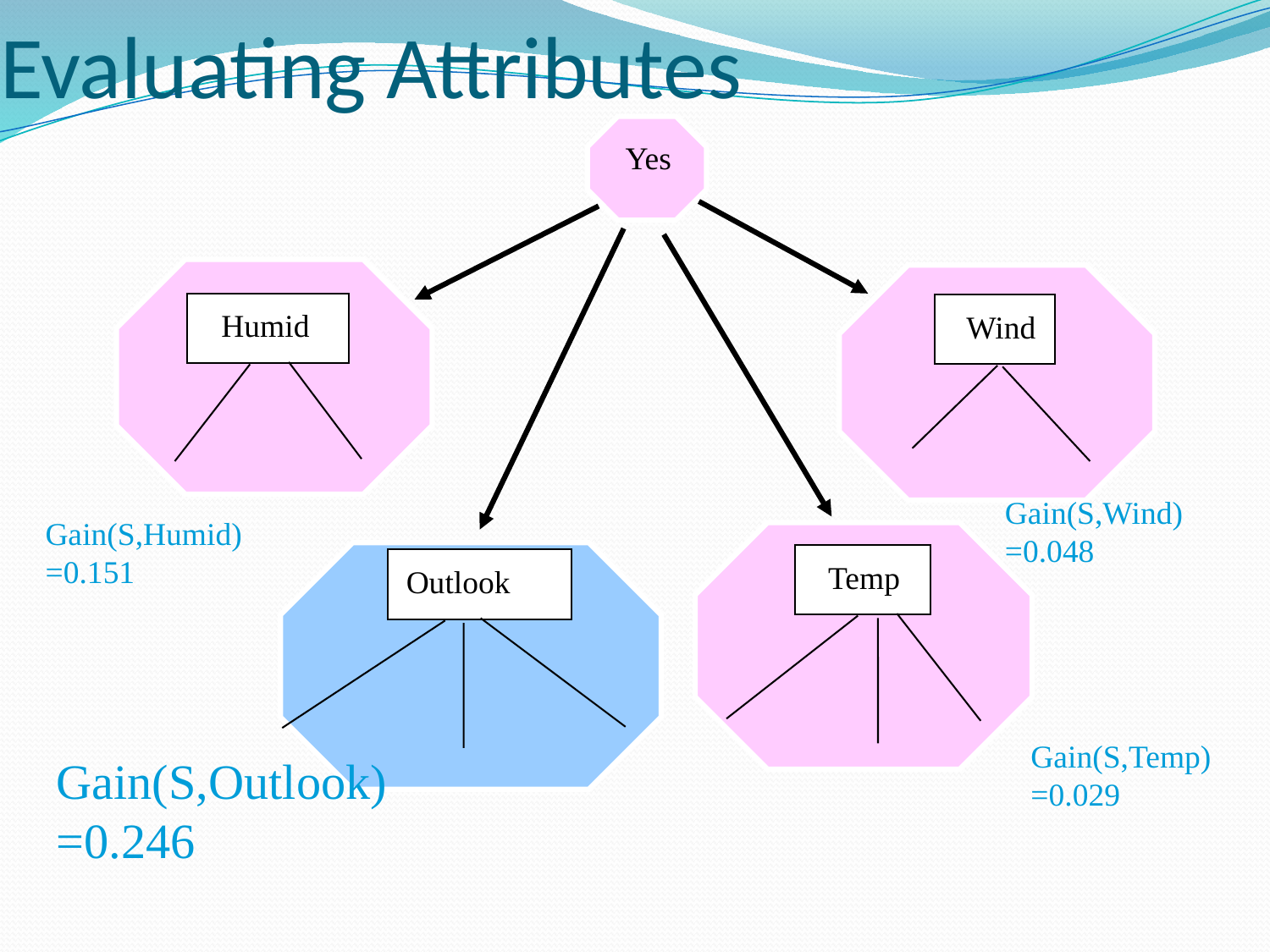

# Evaluating Attributes

Yes

Humid
Wind

Gain(S,Wind)
=0.048
Gain(S,Humid)
=0.151

Temp
Outlook

Gain(S,Temp)
=0.029
Gain(S,Outlook)
=0.246